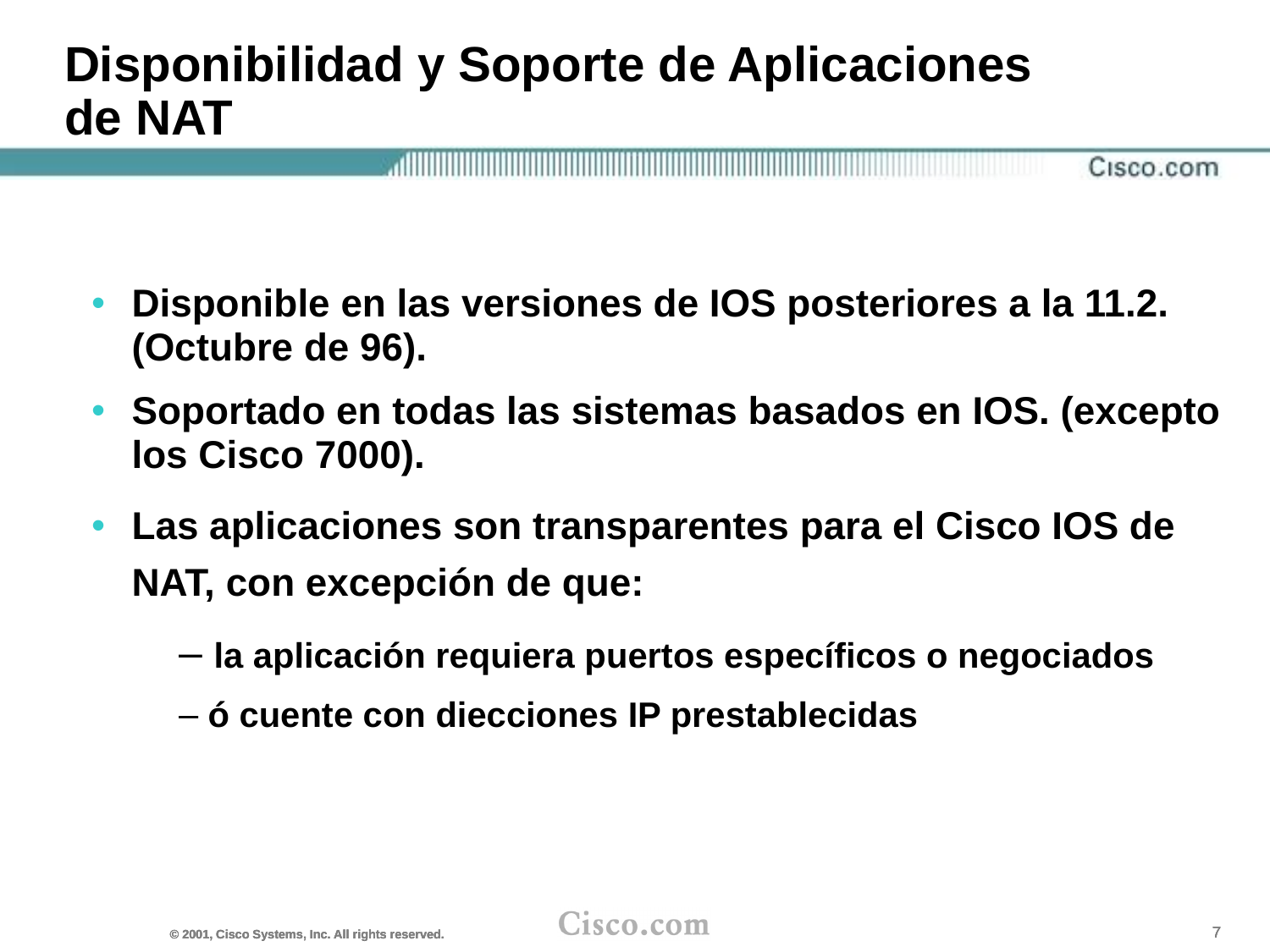

# Disponibilidad y Soporte de Aplicaciones de NAT
Disponible en las versiones de IOS posteriores a la 11.2. (Octubre de 96).
Soportado en todas las sistemas basados en IOS. (excepto los Cisco 7000).
Las aplicaciones son transparentes para el Cisco IOS de NAT, con excepción de que:
 la aplicación requiera puertos específicos o negociados
 ó cuente con diecciones IP prestablecidas